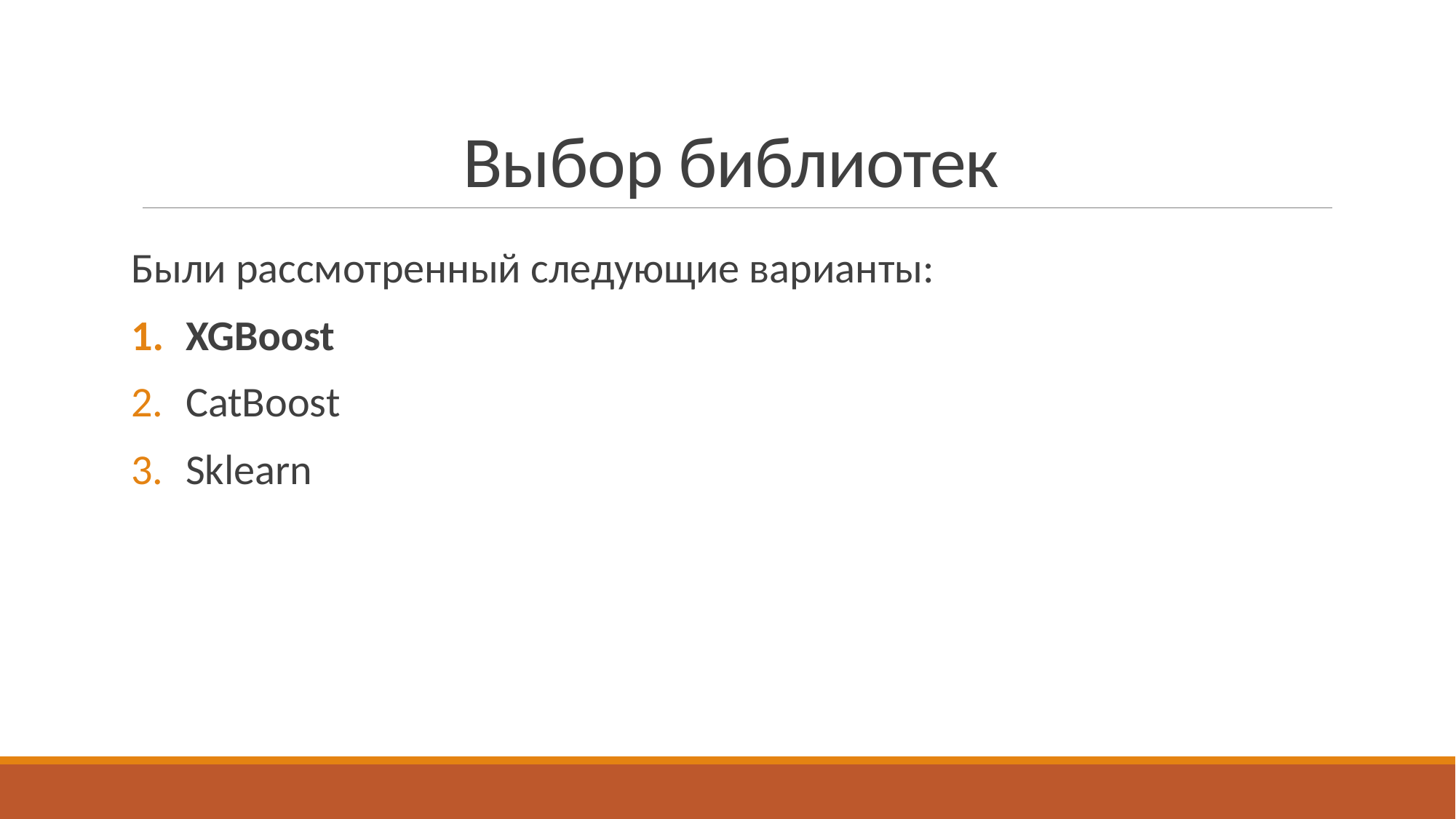

# Выбор библиотек
Были рассмотренный следующие варианты:
XGBoost
CatBoost
Sklearn